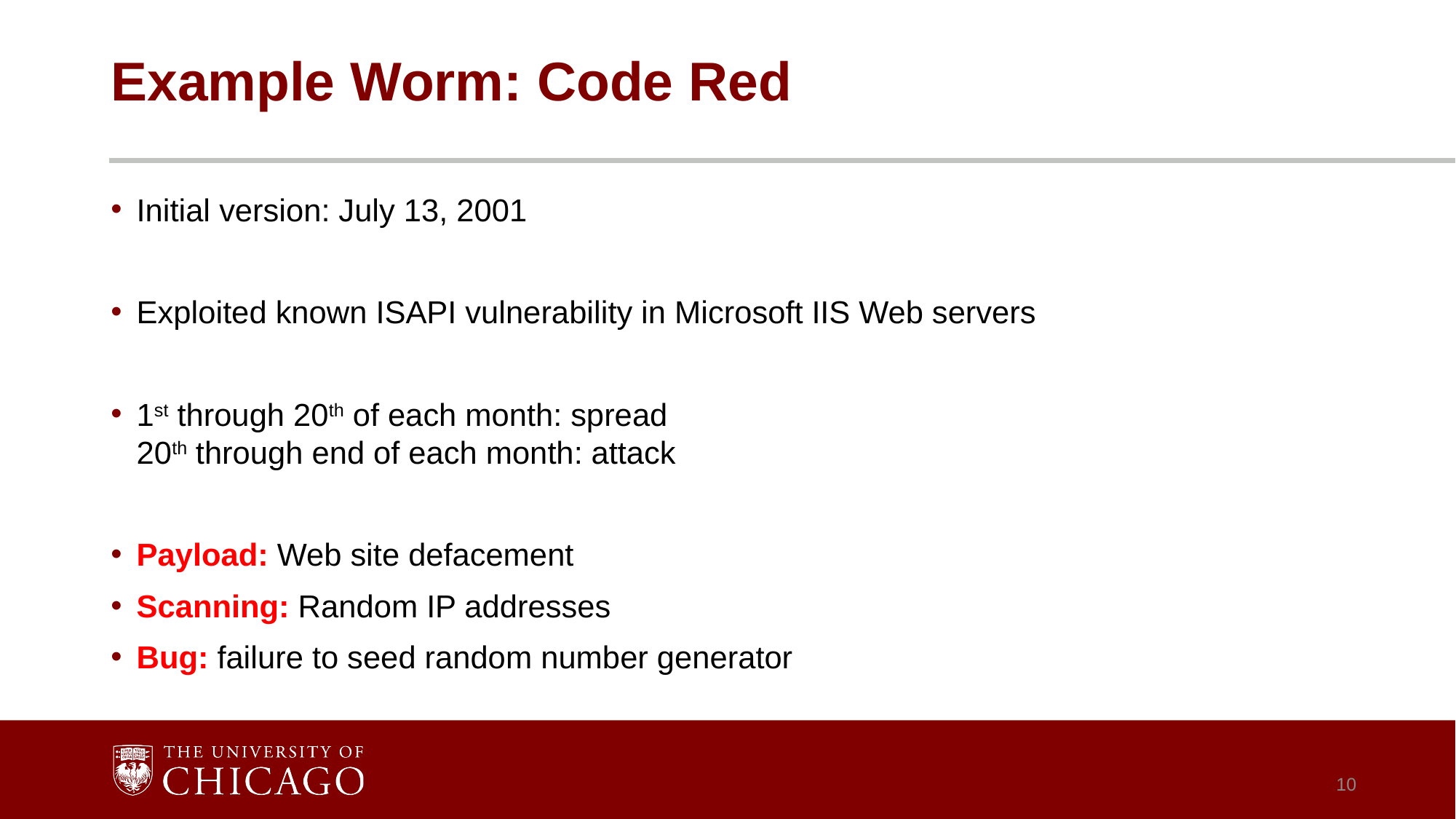

# Example Worm: Code Red
Initial version: July 13, 2001

Exploited known ISAPI vulnerability in Microsoft IIS Web servers

1st through 20th of each month: spread
20th through end of each month: attack

Payload: Web site defacement
Scanning: Random IP addresses
Bug: failure to seed random number generator
10